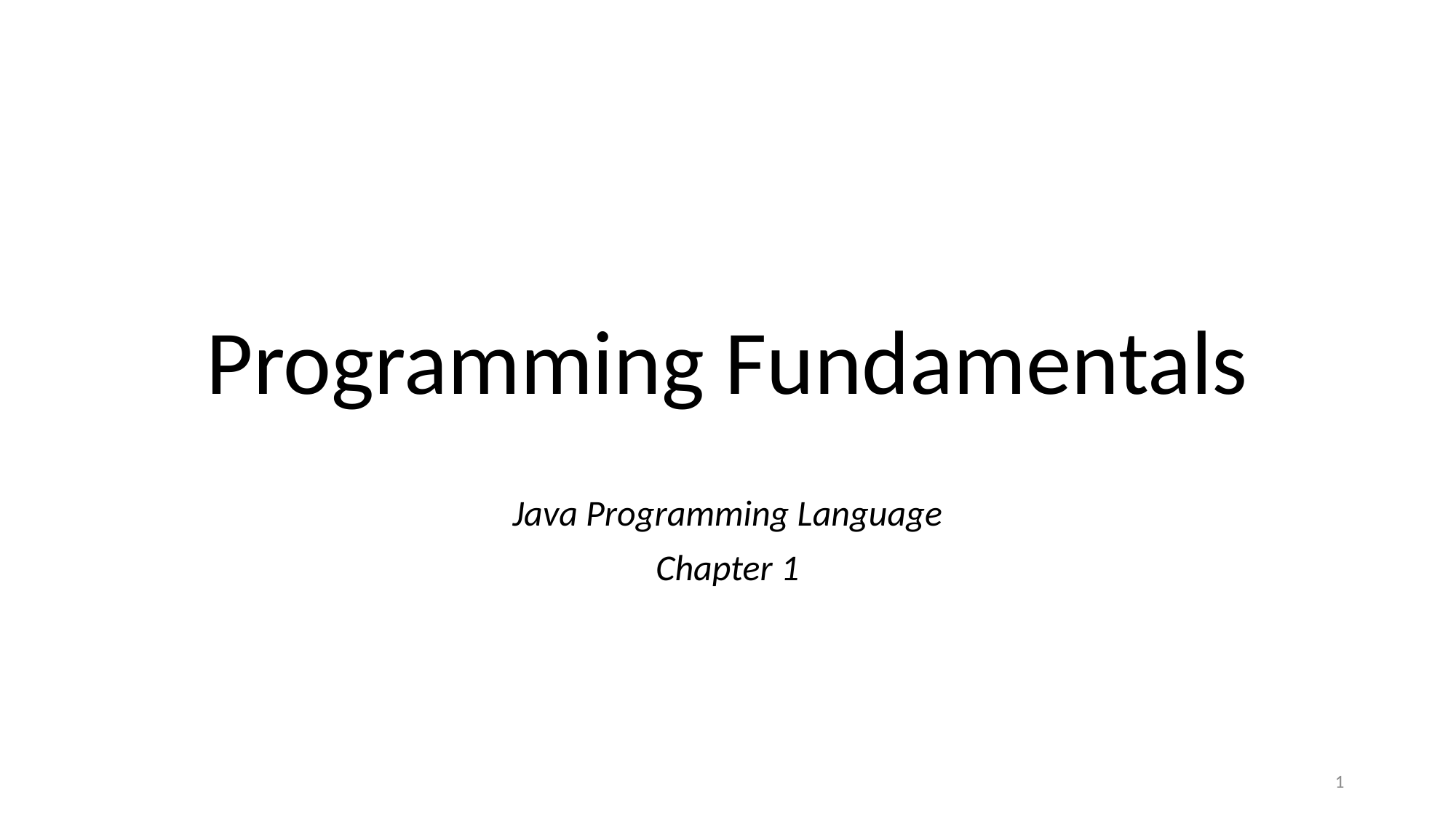

# Programming Fundamentals

Java Programming Language
Chapter 1

1